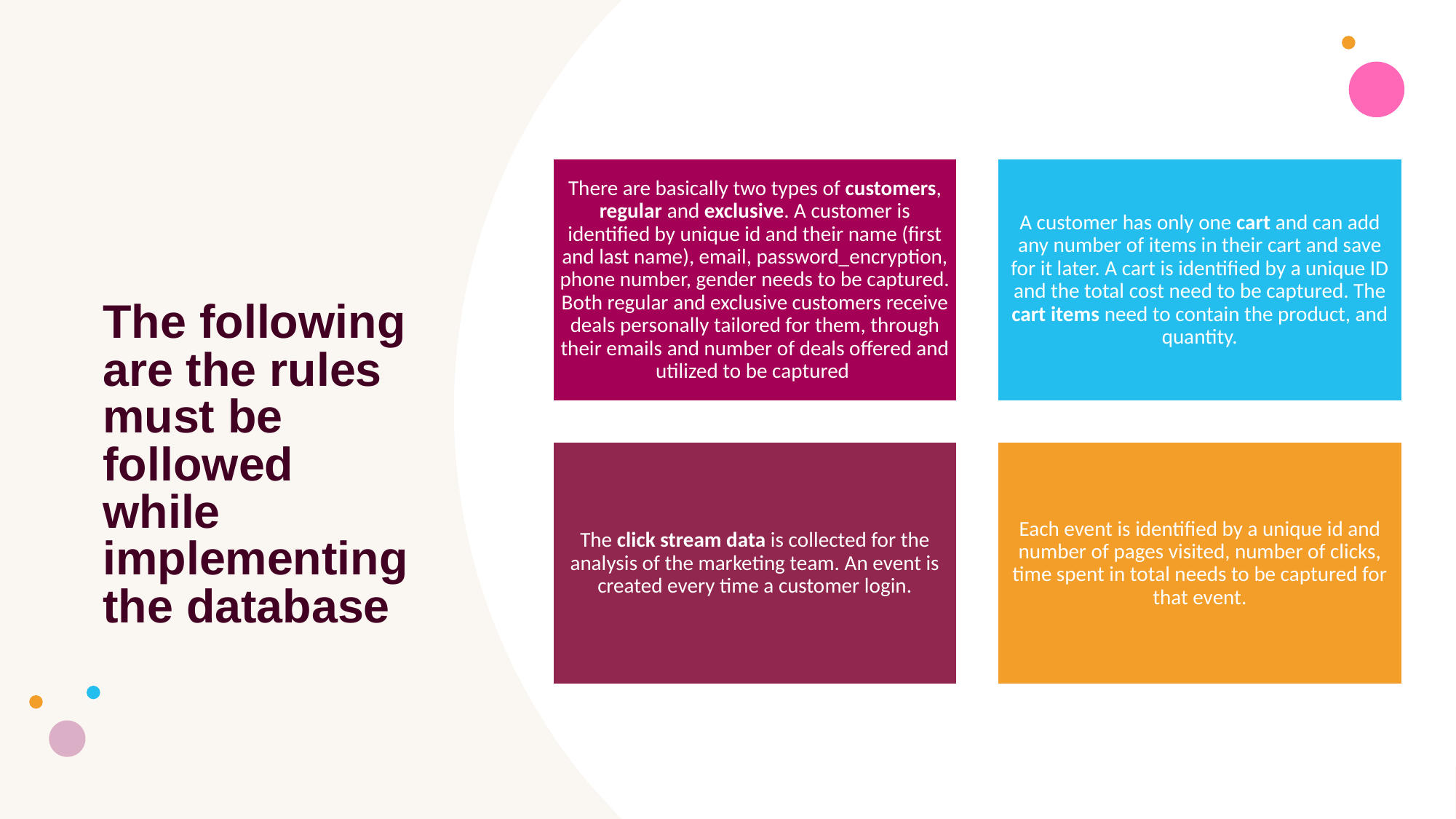

# The following are the rules must be followed while implementing the database
There are basically two types of customers, regular and exclusive. A customer is identified by unique id and their name (first and last name), email, password_encryption, phone number, gender needs to be captured. Both regular and exclusive customers receive deals personally tailored for them, through their emails and number of deals offered and utilized to be captured
A customer has only one cart and can add any number of items in their cart and save for it later. A cart is identified by a unique ID and the total cost need to be captured. The cart items need to contain the product, and quantity.
The click stream data is collected for the analysis of the marketing team. An event is created every time a customer login.
Each event is identified by a unique id and number of pages visited, number of clicks, time spent in total needs to be captured for that event.